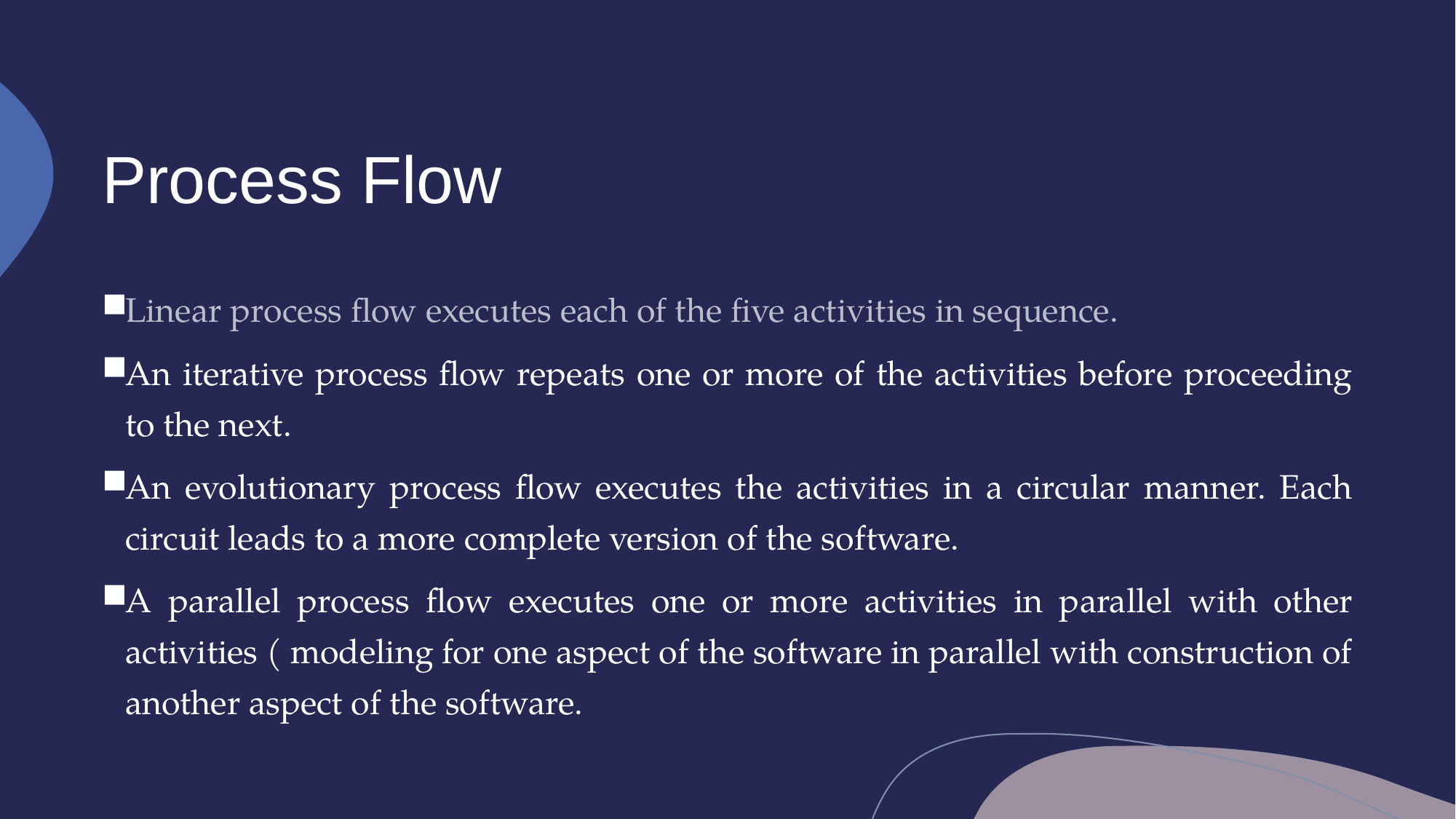

# Process Flow
Linear process flow executes each of the five activities in sequence.
An iterative process flow repeats one or more of the activities before proceeding to the next.
An evolutionary process flow executes the activities in a circular manner. Each circuit leads to a more complete version of the software.
A parallel process flow executes one or more activities in parallel with other activities ( modeling for one aspect of the software in parallel with construction of another aspect of the software.